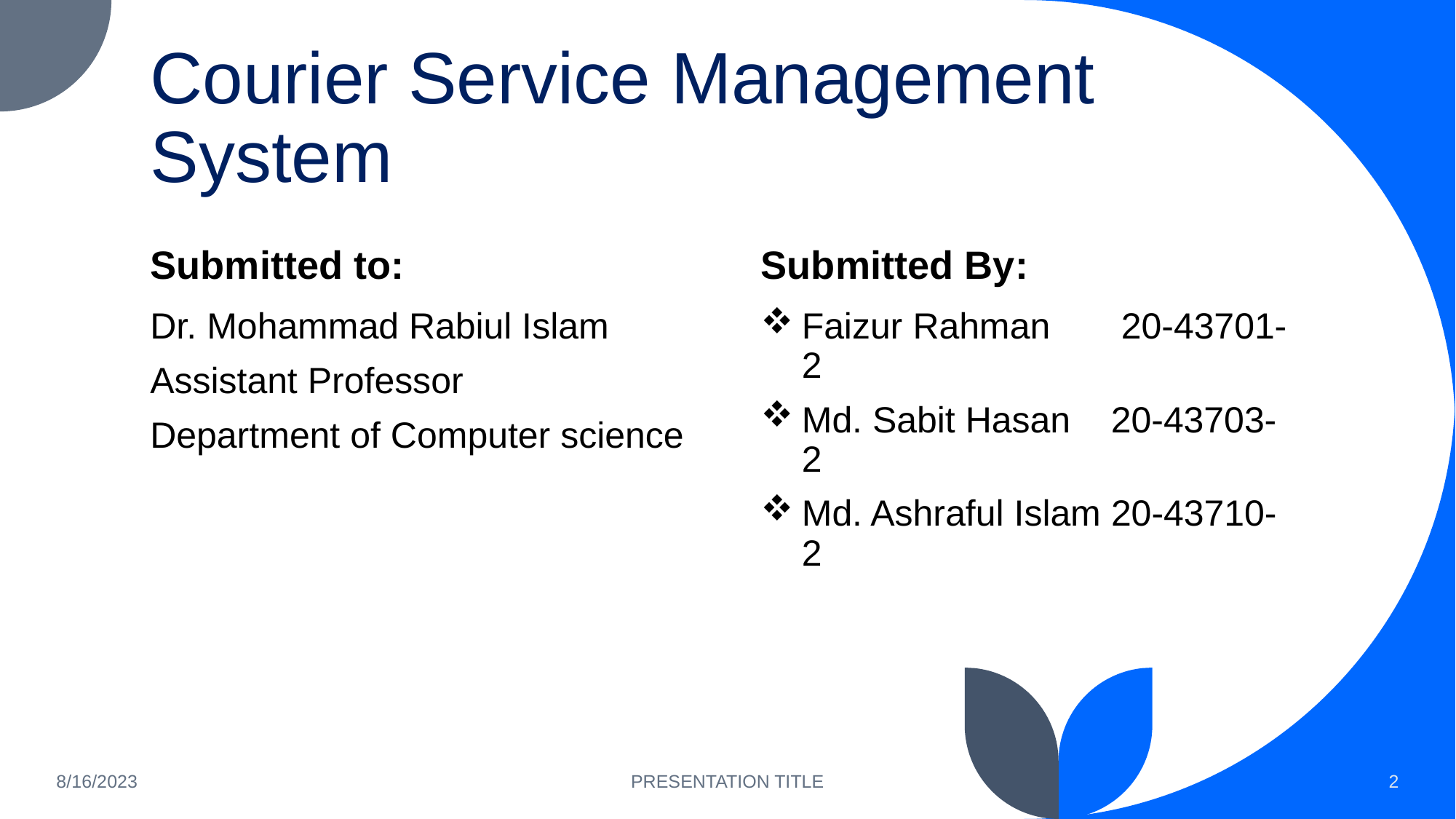

# Courier Service Management System
Submitted to:
Submitted By:
Dr. Mohammad Rabiul Islam
Assistant Professor
Department of Computer science

Faizur Rahman       20-43701-2
Md. Sabit Hasan    20-43703-2
Md. Ashraful Islam 20-43710-2
8/16/2023
PRESENTATION TITLE
2